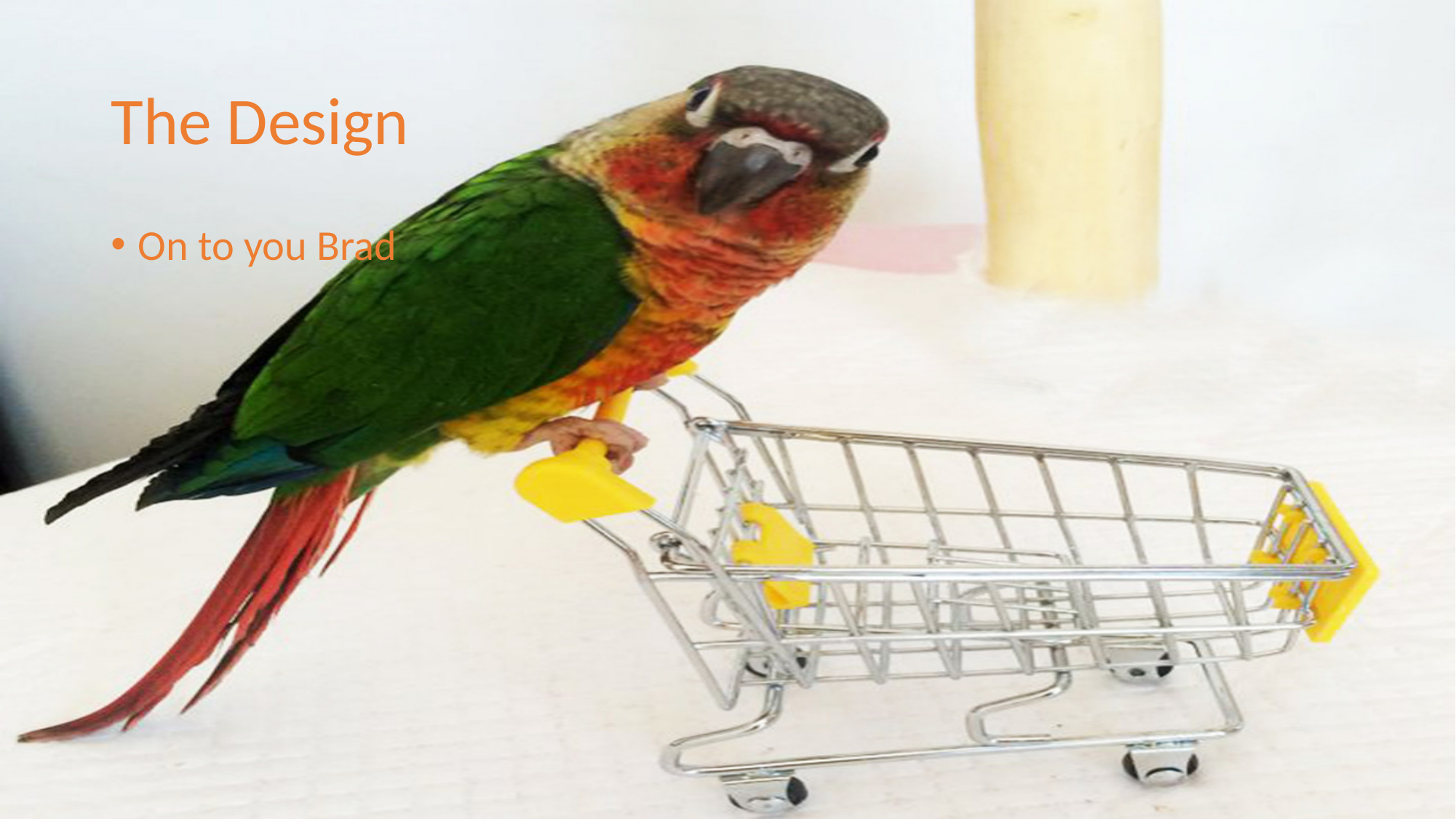

# The Design
On to you Brad